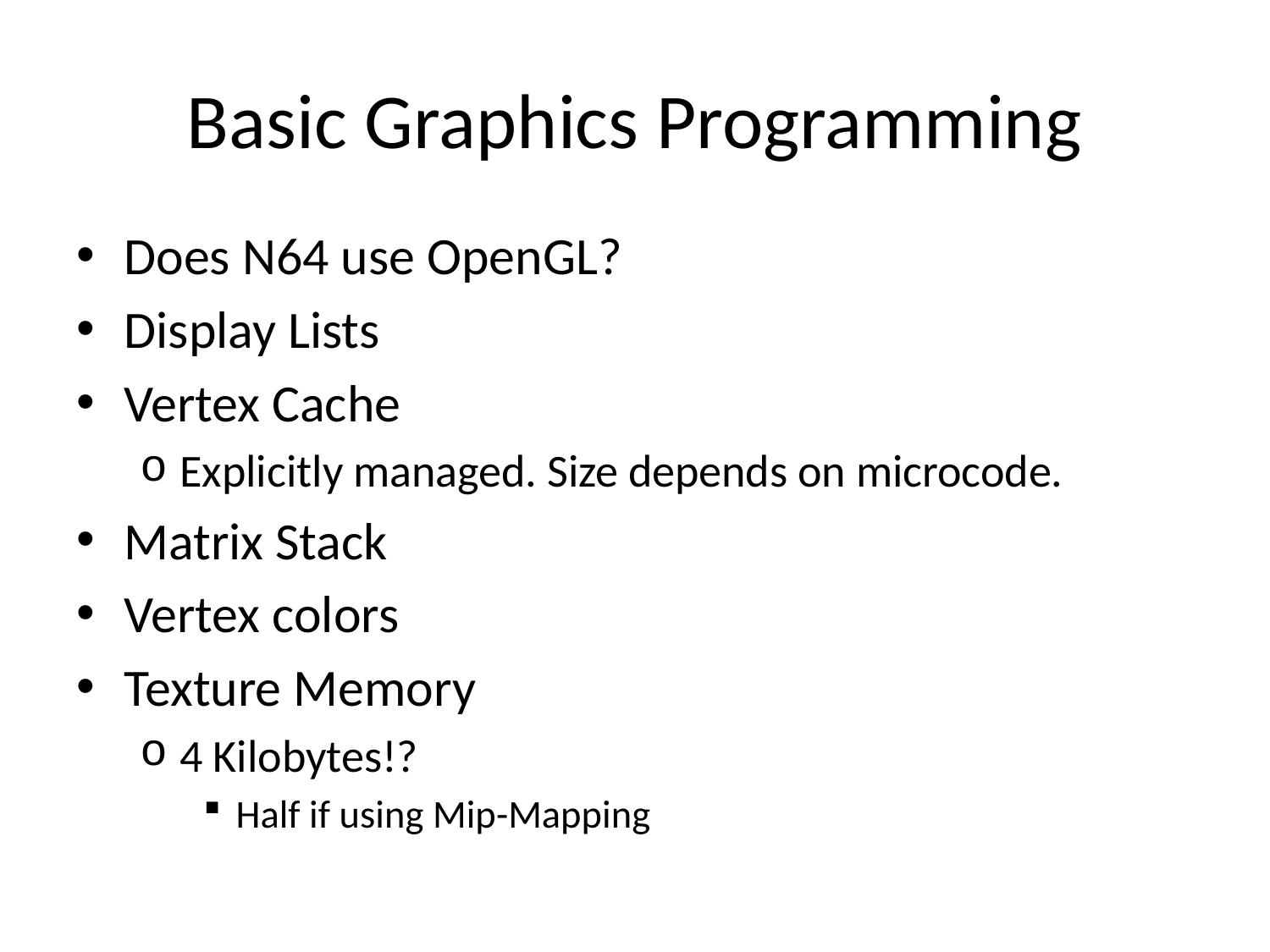

# Basic Graphics Programming
Does N64 use OpenGL?
Display Lists
Vertex Cache
Explicitly managed. Size depends on microcode.
Matrix Stack
Vertex colors
Texture Memory
4 Kilobytes!?
Half if using Mip-Mapping